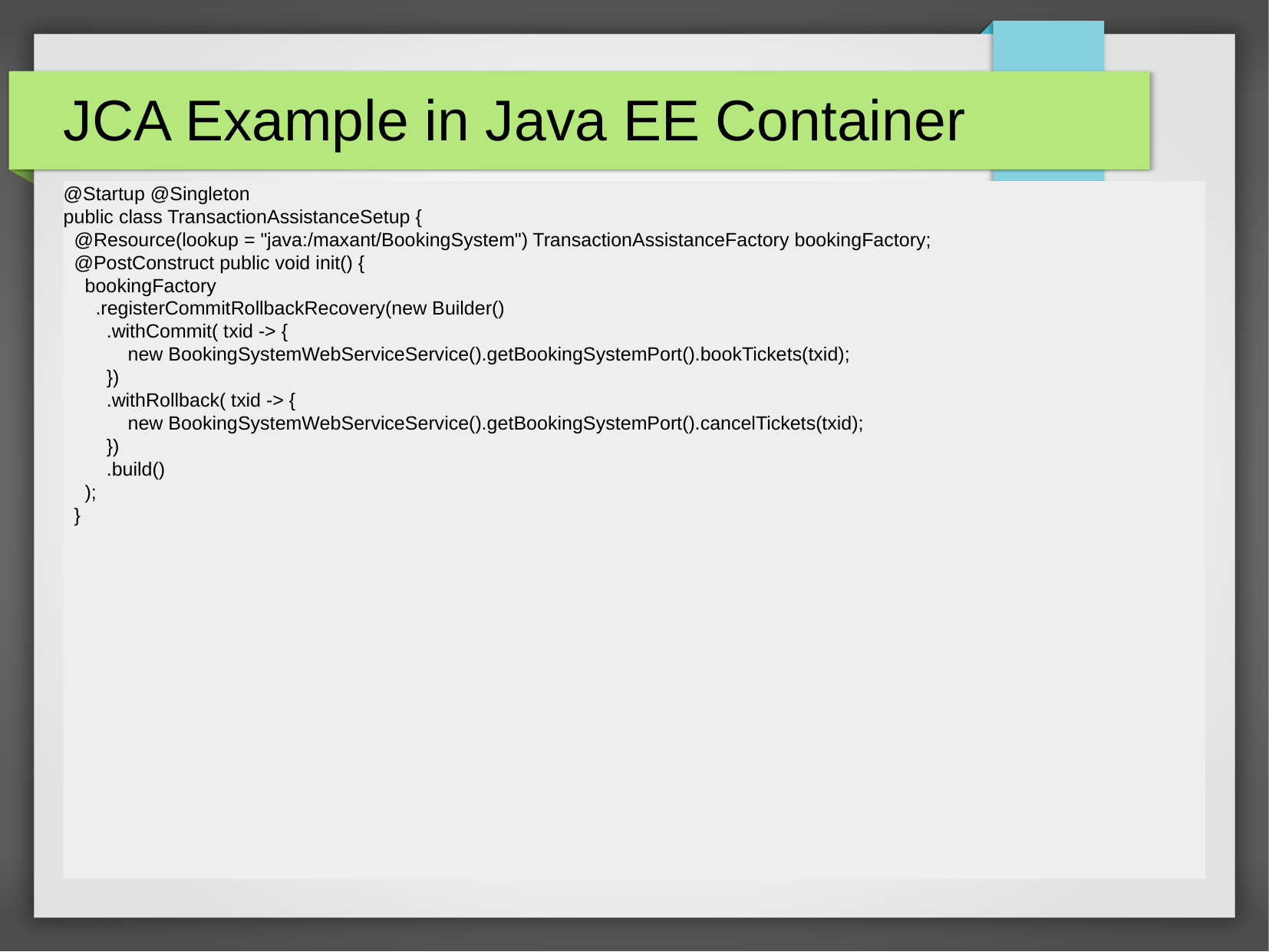

JCA Example in Java EE Container
@Startup @Singleton
public class TransactionAssistanceSetup {
  @Resource(lookup = "java:/maxant/BookingSystem") TransactionAssistanceFactory bookingFactory;
  @PostConstruct public void init() {
    bookingFactory
      .registerCommitRollbackRecovery(new Builder()
        .withCommit( txid -> {
            new BookingSystemWebServiceService().getBookingSystemPort().bookTickets(txid);
        })
        .withRollback( txid -> {
            new BookingSystemWebServiceService().getBookingSystemPort().cancelTickets(txid);
        })
        .build()
    );
  }